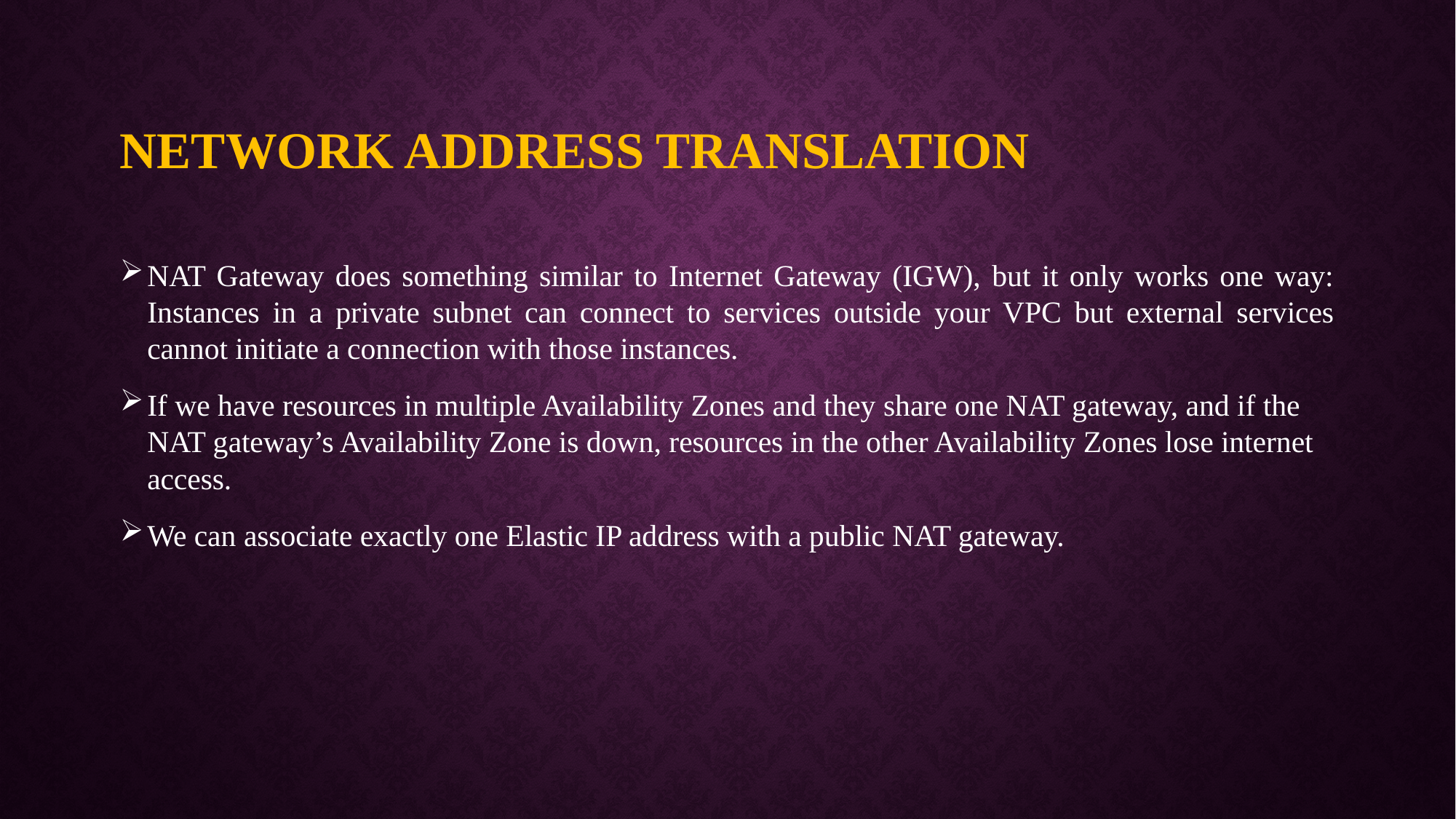

# Network Address translation
NAT Gateway does something similar to Internet Gateway (IGW), but it only works one way: Instances in a private subnet can connect to services outside your VPC but external services cannot initiate a connection with those instances.
If we have resources in multiple Availability Zones and they share one NAT gateway, and if the NAT gateway’s Availability Zone is down, resources in the other Availability Zones lose internet access.
We can associate exactly one Elastic IP address with a public NAT gateway.